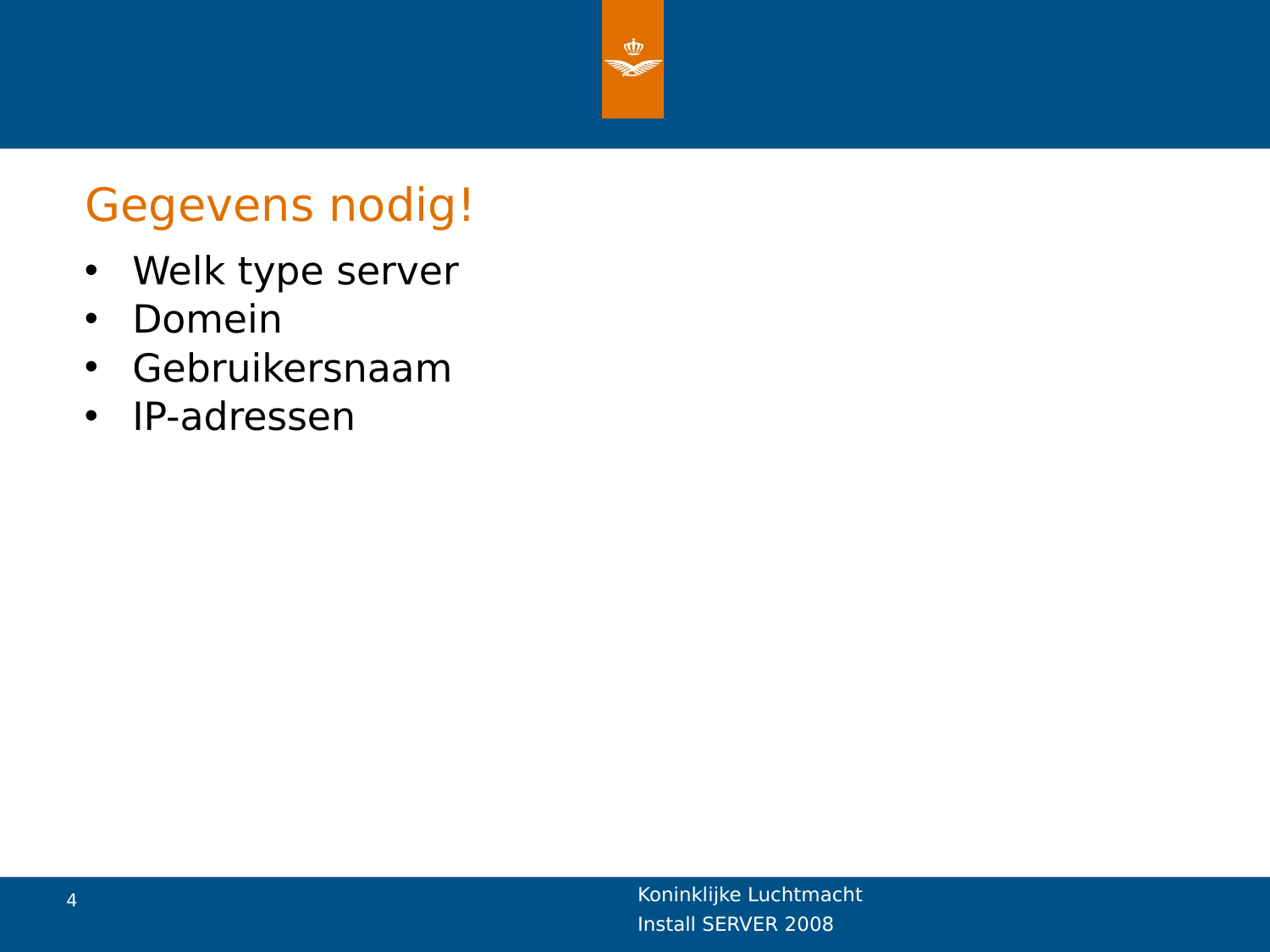

# Gegevens nodig!
Welk type server
Domein
Gebruikersnaam
IP-adressen